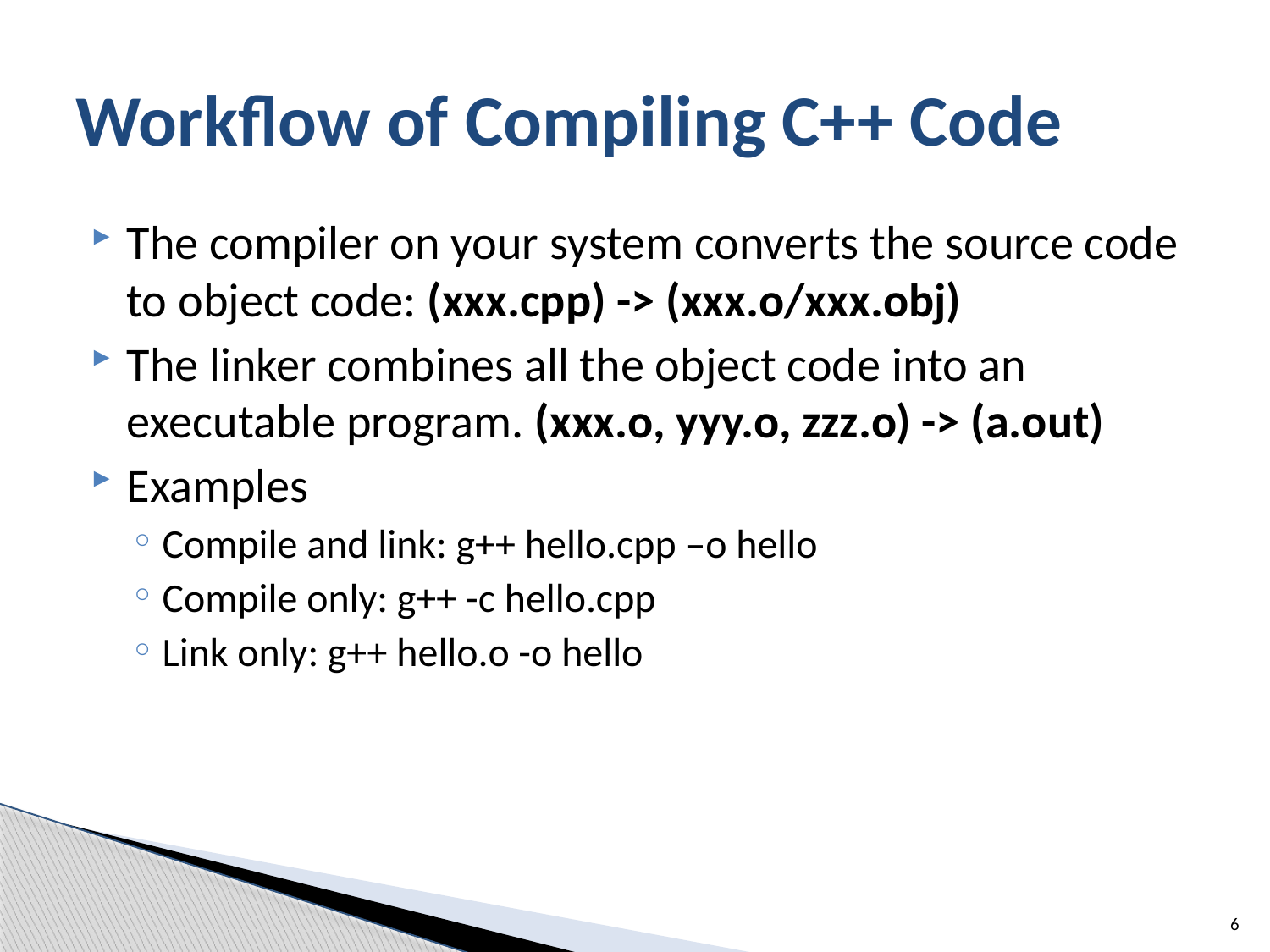

# Workflow of Compiling C++ Code
The compiler on your system converts the source code to object code: (xxx.cpp) -> (xxx.o/xxx.obj)
The linker combines all the object code into an executable program. (xxx.o, yyy.o, zzz.o) -> (a.out)
Examples
Compile and link: g++ hello.cpp –o hello
Compile only: g++ -c hello.cpp
Link only: g++ hello.o -o hello

6